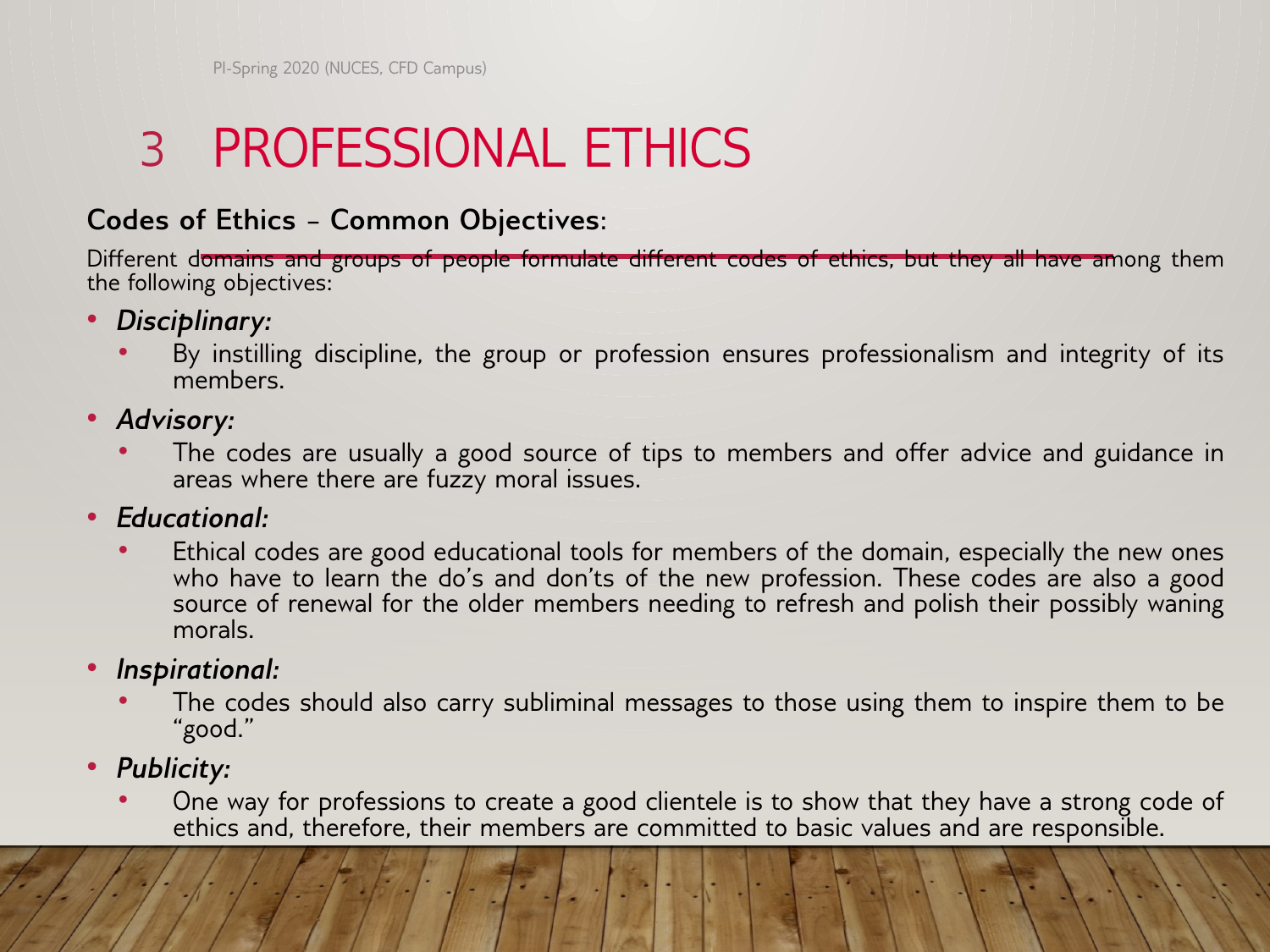

PI-Spring 2020 (NUCES, CFD Campus)
3
# Professional Ethics
Codes of Ethics – Common Objectives:
Different domains and groups of people formulate different codes of ethics, but they all have among them the following objectives:
Disciplinary:
By instilling discipline, the group or profession ensures professionalism and integrity of its members.
Advisory:
The codes are usually a good source of tips to members and offer advice and guidance in areas where there are fuzzy moral issues.
Educational:
Ethical codes are good educational tools for members of the domain, especially the new ones who have to learn the do’s and don’ts of the new profession. These codes are also a good source of renewal for the older members needing to refresh and polish their possibly waning morals.
Inspirational:
The codes should also carry subliminal messages to those using them to inspire them to be “good.”
Publicity:
One way for professions to create a good clientele is to show that they have a strong code of ethics and, therefore, their members are committed to basic values and are responsible.